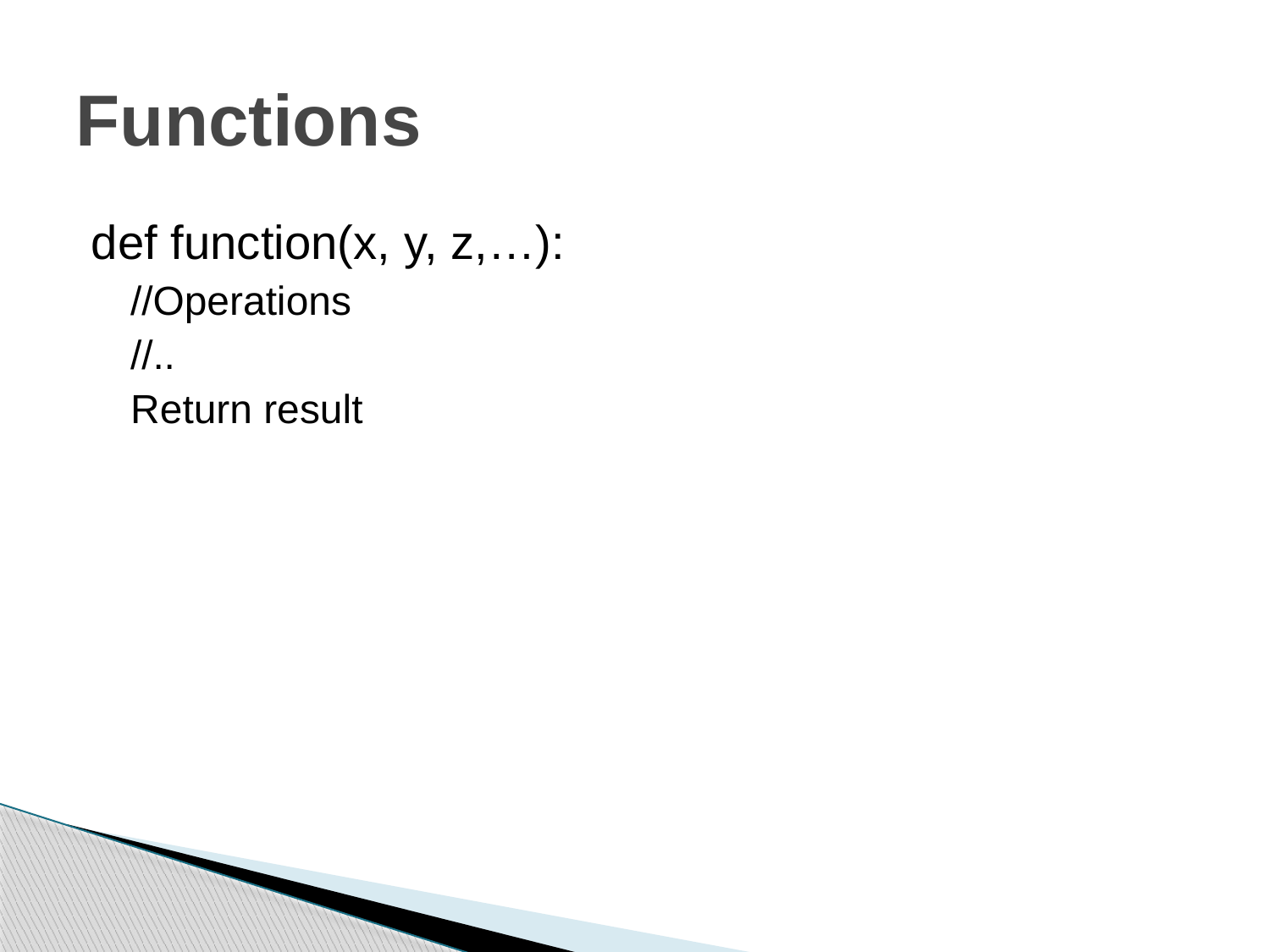

# Functions
def function(x, y, z,…):
//Operations
//..
Return result